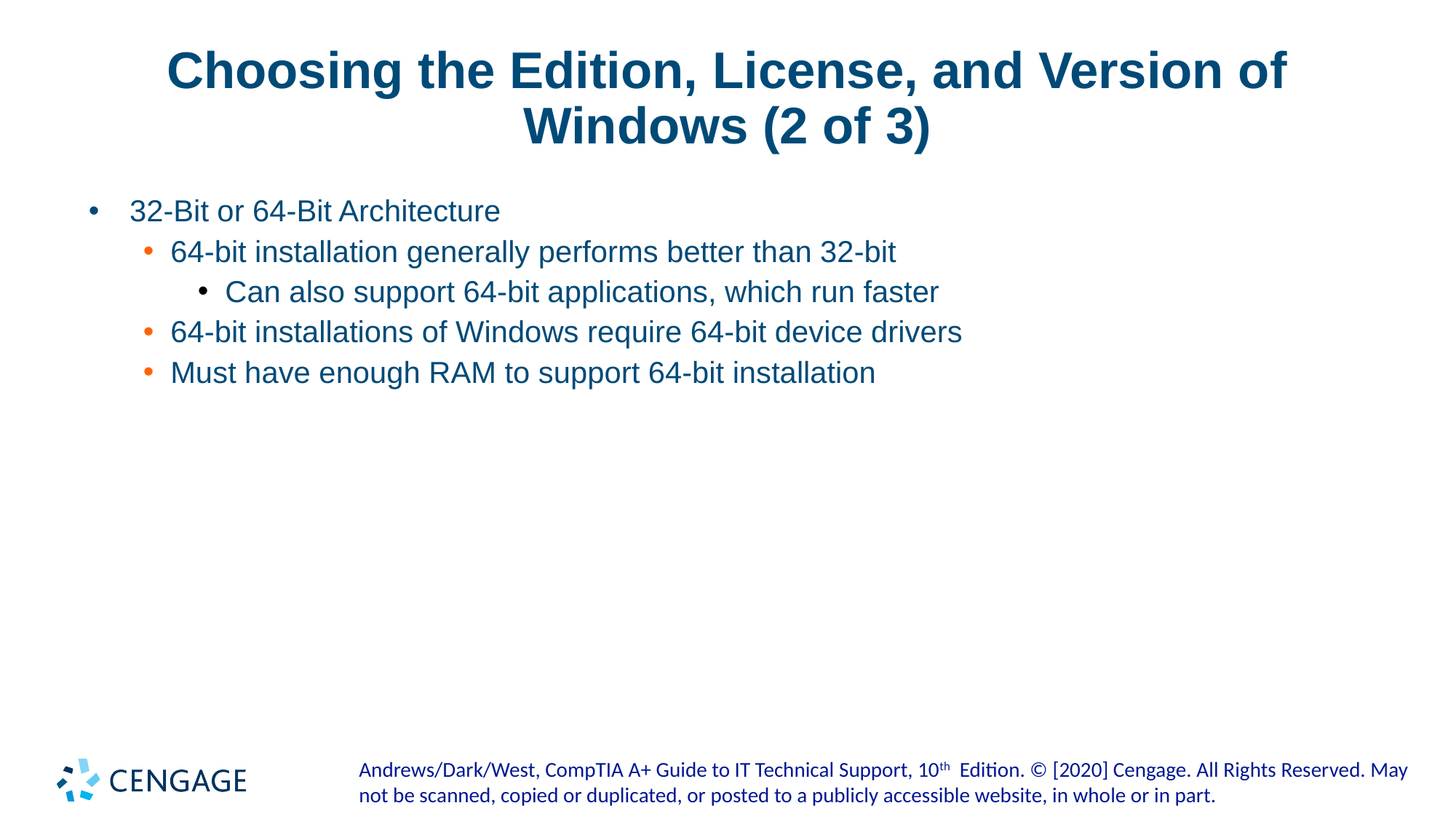

# Choosing the Edition, License, and Version of Windows (2 of 3)
32-Bit or 64-Bit Architecture
64-bit installation generally performs better than 32-bit
Can also support 64-bit applications, which run faster
64-bit installations of Windows require 64-bit device drivers
Must have enough RAM to support 64-bit installation